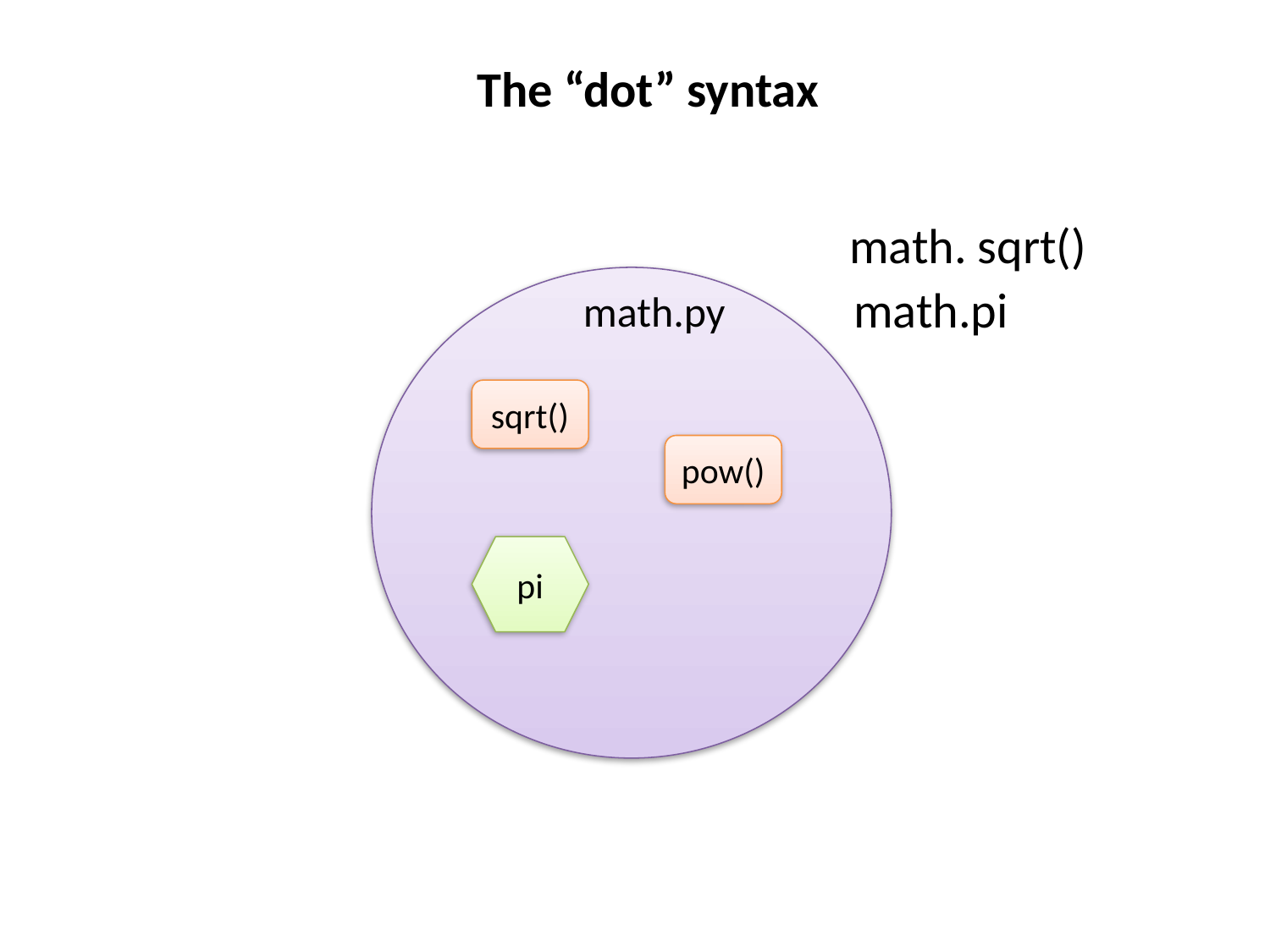

The “dot” syntax
math. sqrt()

math.pi
math.py
sqrt()
pow()
pi